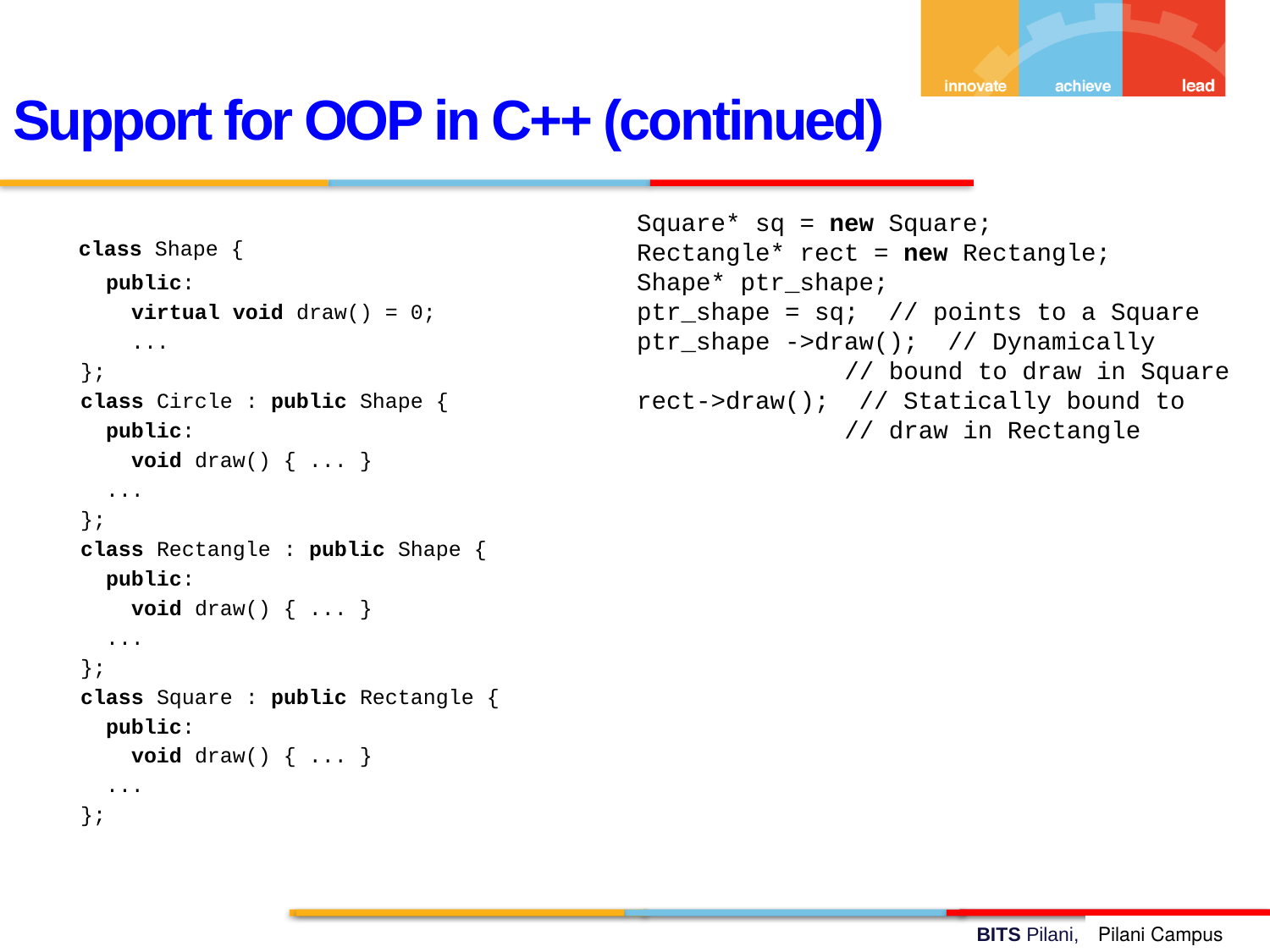

Support for OOP in C++ (continued)
Square* sq = new Square;
Rectangle* rect = new Rectangle;
Shape* ptr_shape;
ptr_shape = sq;  // points to a Square
ptr_shape ->draw();  // Dynamically
              // bound to draw in Square
rect->draw();  // Statically bound to
              // draw in Rectangle
  class Shape {
    public:
      virtual void draw() = 0;
      ...
  };
  class Circle : public Shape {
    public:
      void draw() { ... }
    ...
  };
  class Rectangle : public Shape {
    public:
      void draw() { ... }
    ...
  };
  class Square : public Rectangle {
    public:
      void draw() { ... }
    ...
  };
Pilani Campus